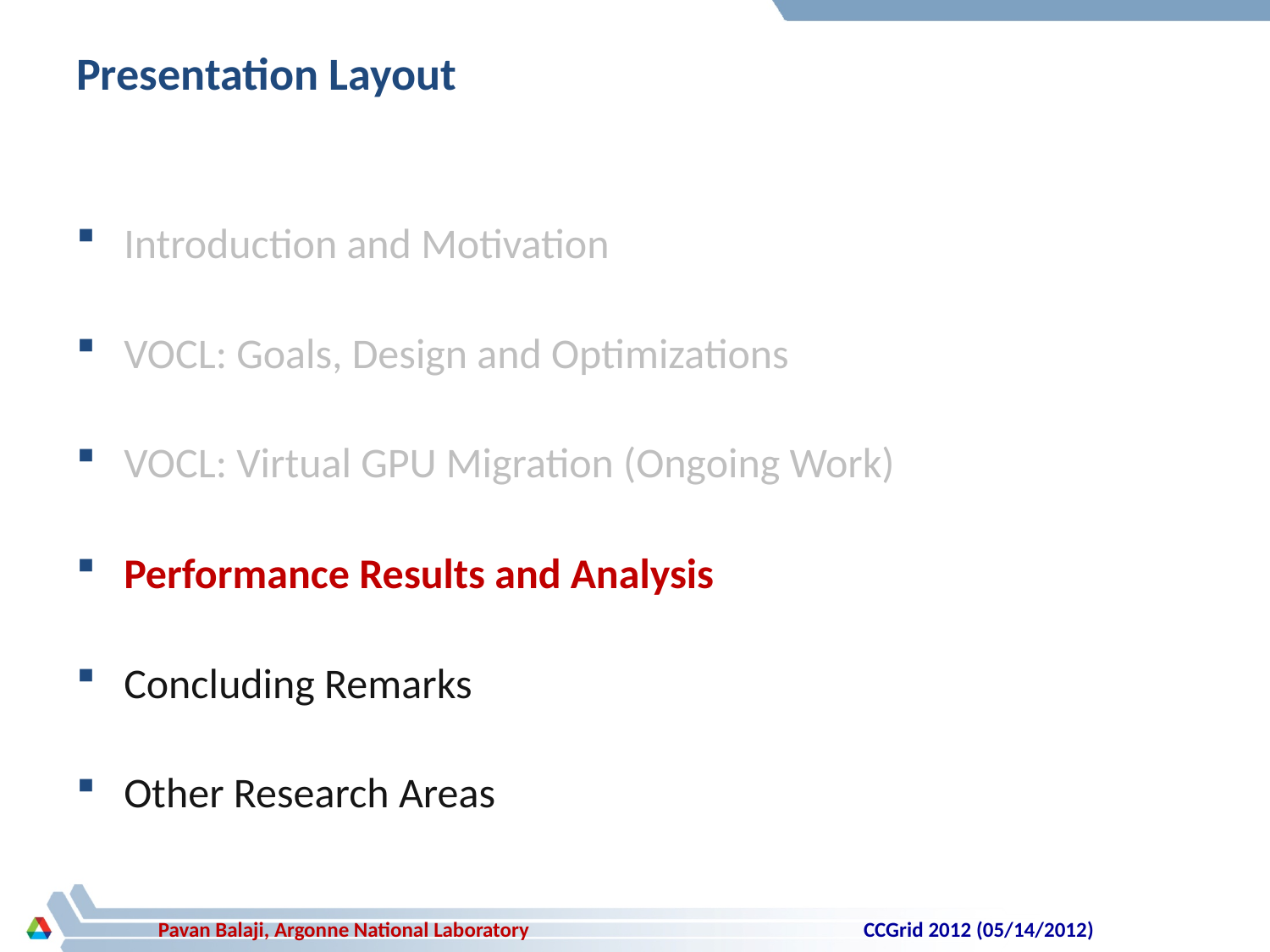

# Presentation Layout
Introduction and Motivation
VOCL: Goals, Design and Optimizations
VOCL: Virtual GPU Migration (Ongoing Work)
Performance Results and Analysis
Concluding Remarks
Other Research Areas
CCGrid 2012 (05/14/2012)